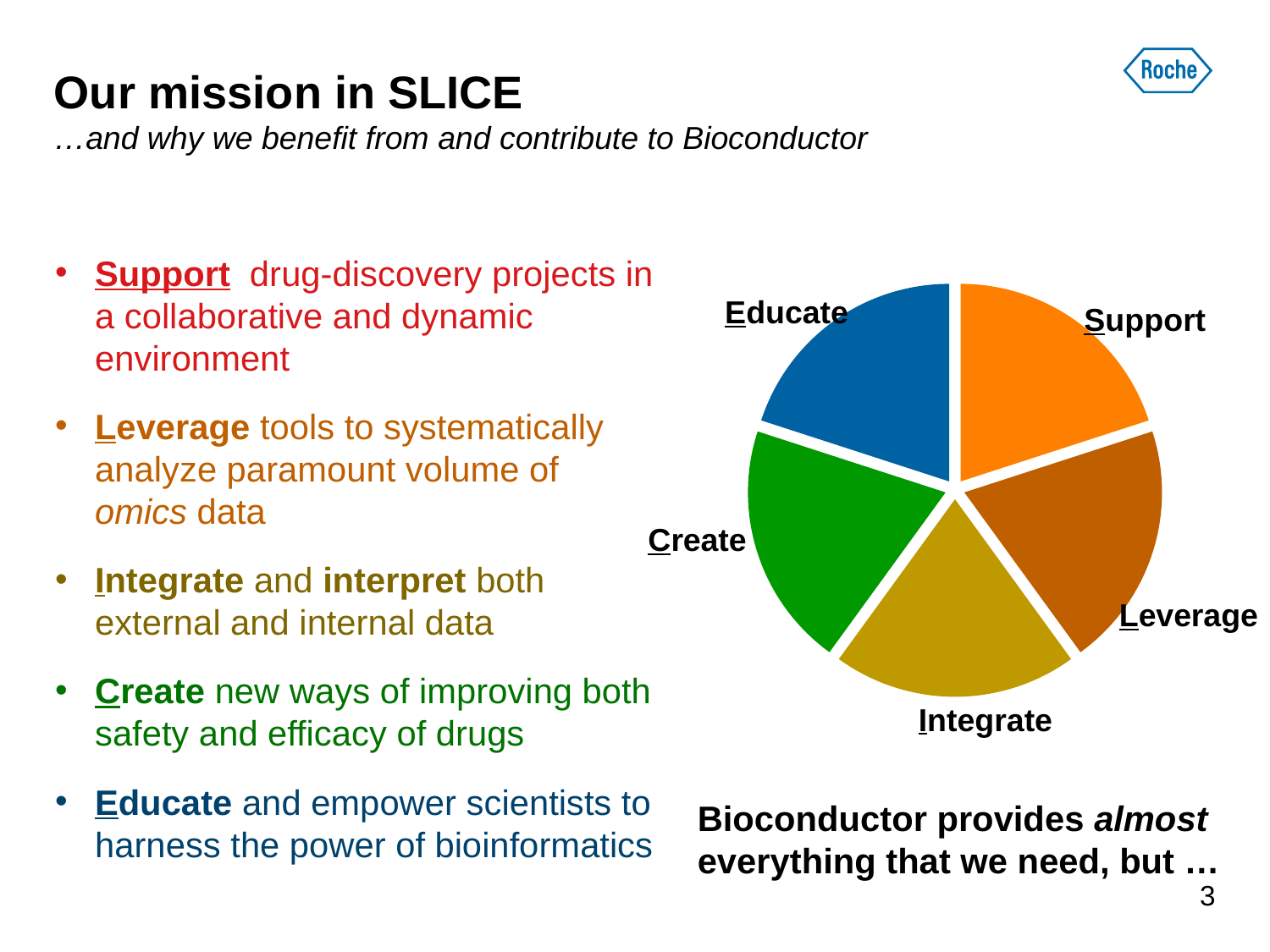

# Our mission in SLICE …and why we benefit from and contribute to Bioconductor
Support  drug-discovery projects in a collaborative and dynamic environment
Leverage tools to systematically analyze paramount volume of omics data
Integrate and interpret both external and internal data
Create new ways of improving both safety and efficacy of drugs
Educate and empower scientists to harness the power of bioinformatics

### Chart

| Category | Sales |
|---|---|
| S | 2.0 |
| L | 2.0 |
| I | 2.0 |
| C | 2.0 |
| E | 2.0 |
Educate
Support
Create
Leverage
Integrate
Bioconductor provides almost everything that we need, but …
3